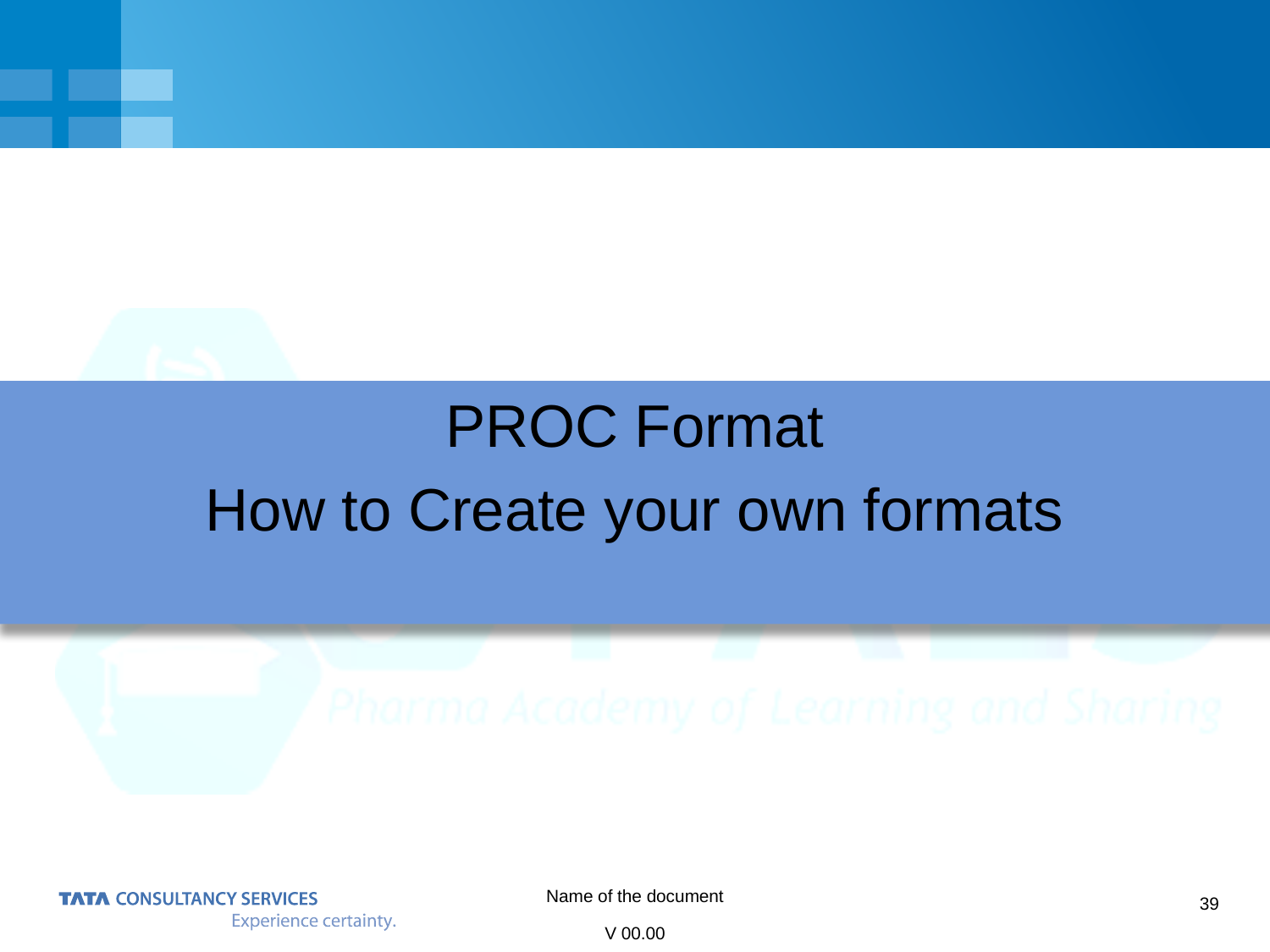

PROC Format
How to Create your own formats